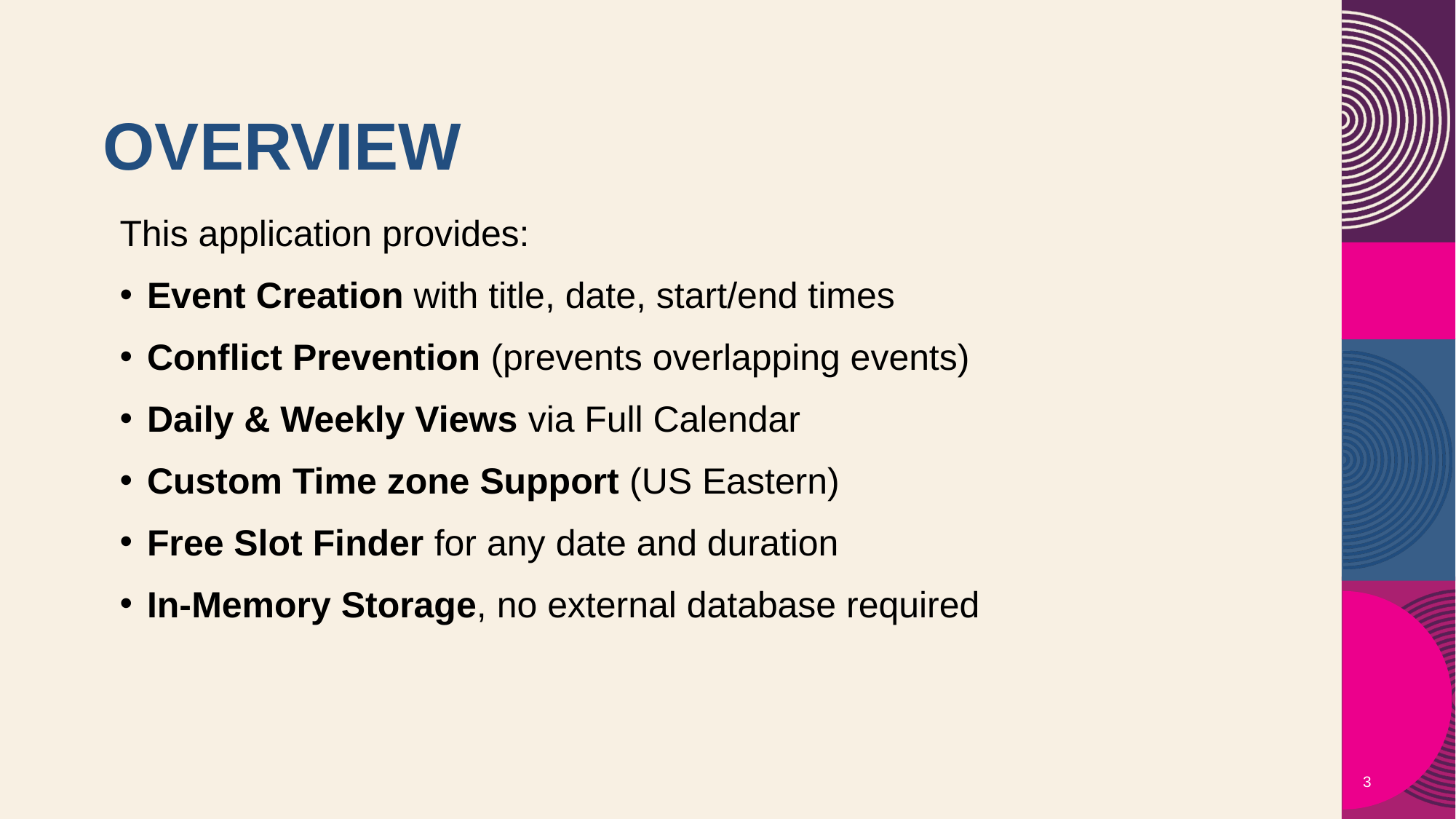

# Overview
This application provides:
Event Creation with title, date, start/end times
Conflict Prevention (prevents overlapping events)
Daily & Weekly Views via Full Calendar
Custom Time zone Support (US Eastern)
Free Slot Finder for any date and duration
In-Memory Storage, no external database required

3